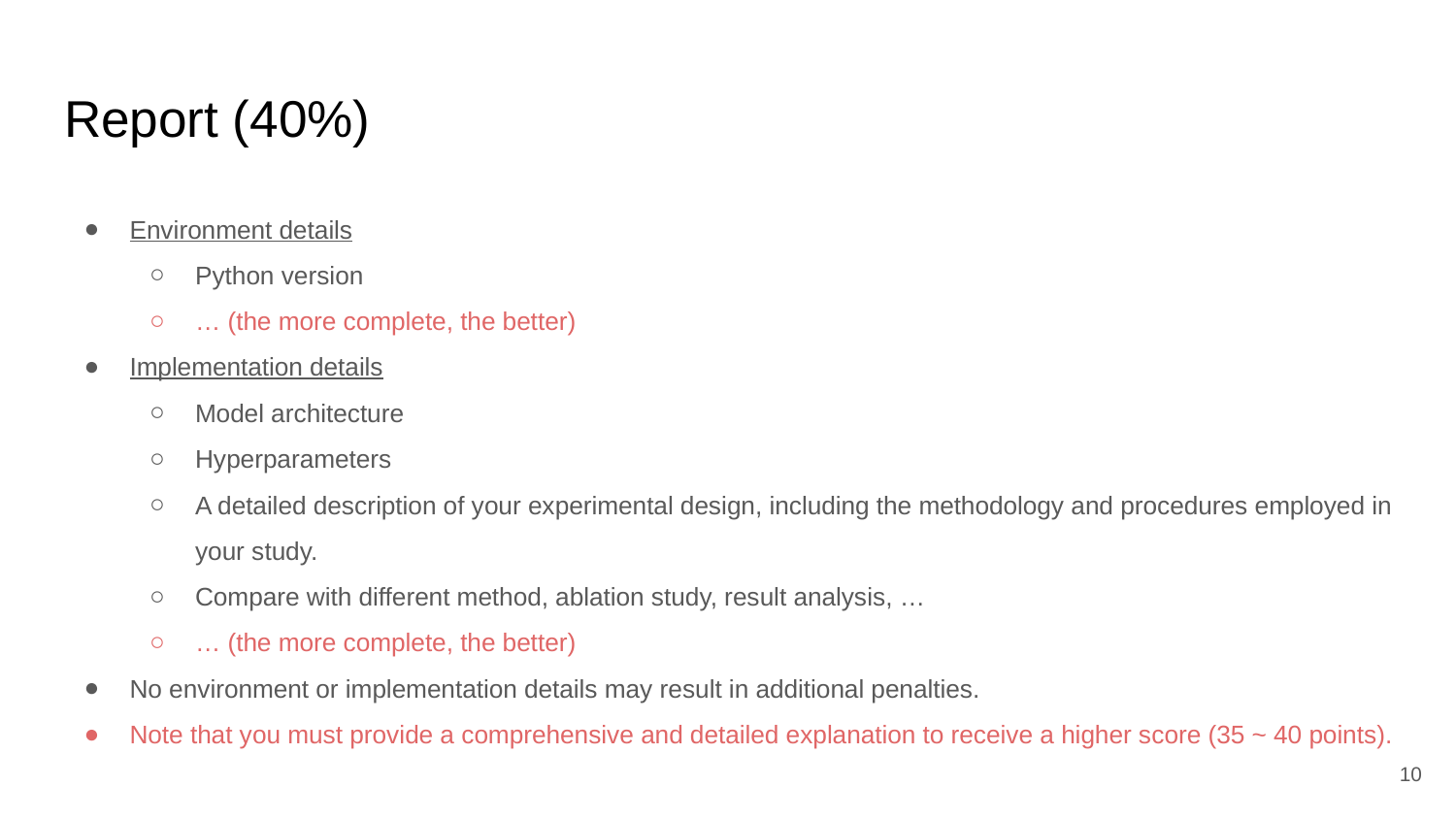

# Report (40%)
Environment details
Python version
… (the more complete, the better)
Implementation details
Model architecture
Hyperparameters
A detailed description of your experimental design, including the methodology and procedures employed in your study.
Compare with different method, ablation study, result analysis, …
… (the more complete, the better)
No environment or implementation details may result in additional penalties.
Note that you must provide a comprehensive and detailed explanation to receive a higher score (35 ~ 40 points).
10